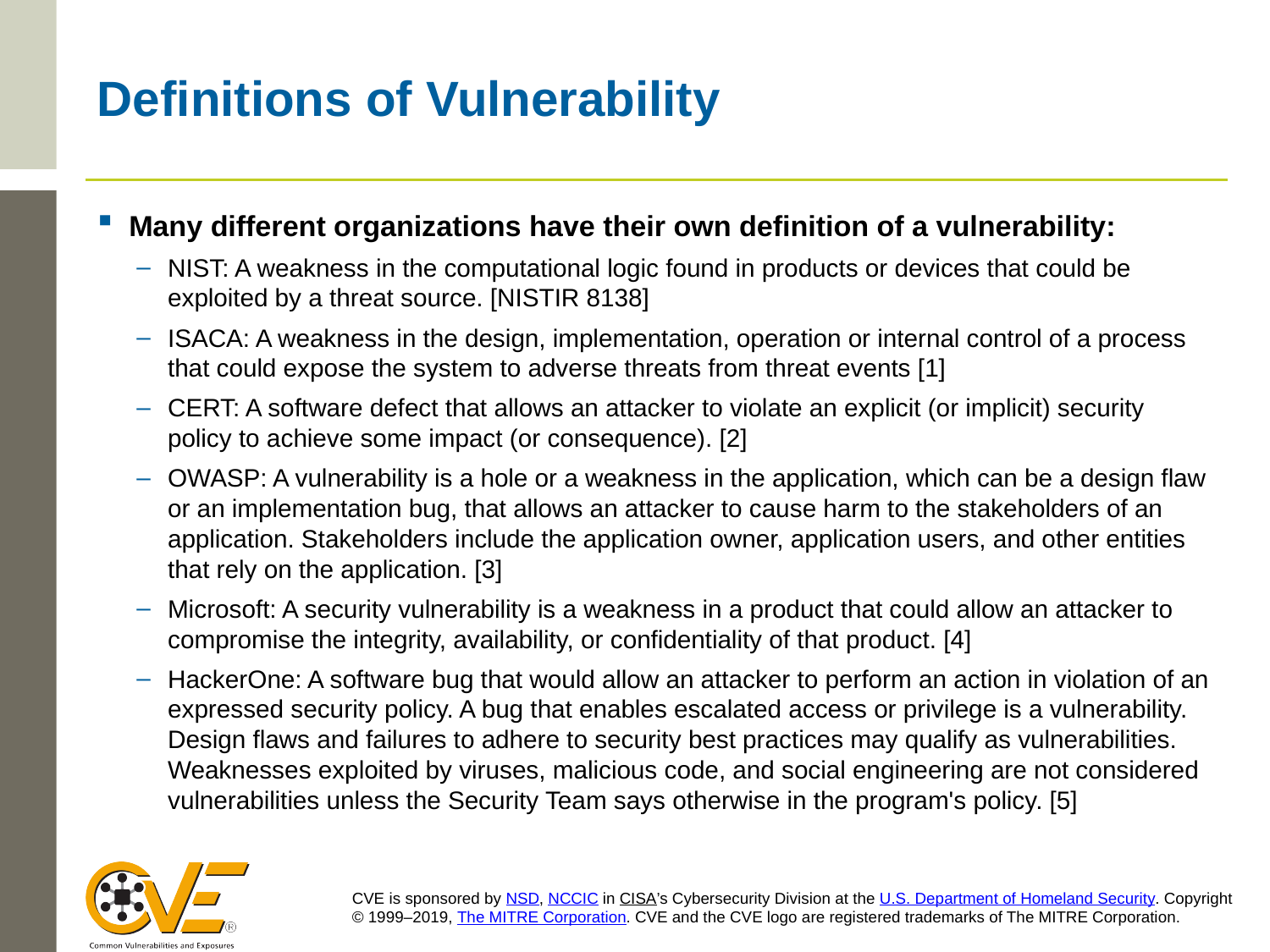

# Definitions of Vulnerability
Many different organizations have their own definition of a vulnerability:
NIST: A weakness in the computational logic found in products or devices that could be exploited by a threat source. [NISTIR 8138]
ISACA: A weakness in the design, implementation, operation or internal control of a process that could expose the system to adverse threats from threat events [1]
CERT: A software defect that allows an attacker to violate an explicit (or implicit) security policy to achieve some impact (or consequence). [2]
OWASP: A vulnerability is a hole or a weakness in the application, which can be a design flaw or an implementation bug, that allows an attacker to cause harm to the stakeholders of an application. Stakeholders include the application owner, application users, and other entities that rely on the application. [3]
Microsoft: A security vulnerability is a weakness in a product that could allow an attacker to compromise the integrity, availability, or confidentiality of that product. [4]
HackerOne: A software bug that would allow an attacker to perform an action in violation of an expressed security policy. A bug that enables escalated access or privilege is a vulnerability. Design flaws and failures to adhere to security best practices may qualify as vulnerabilities. Weaknesses exploited by viruses, malicious code, and social engineering are not considered vulnerabilities unless the Security Team says otherwise in the program's policy. [5]